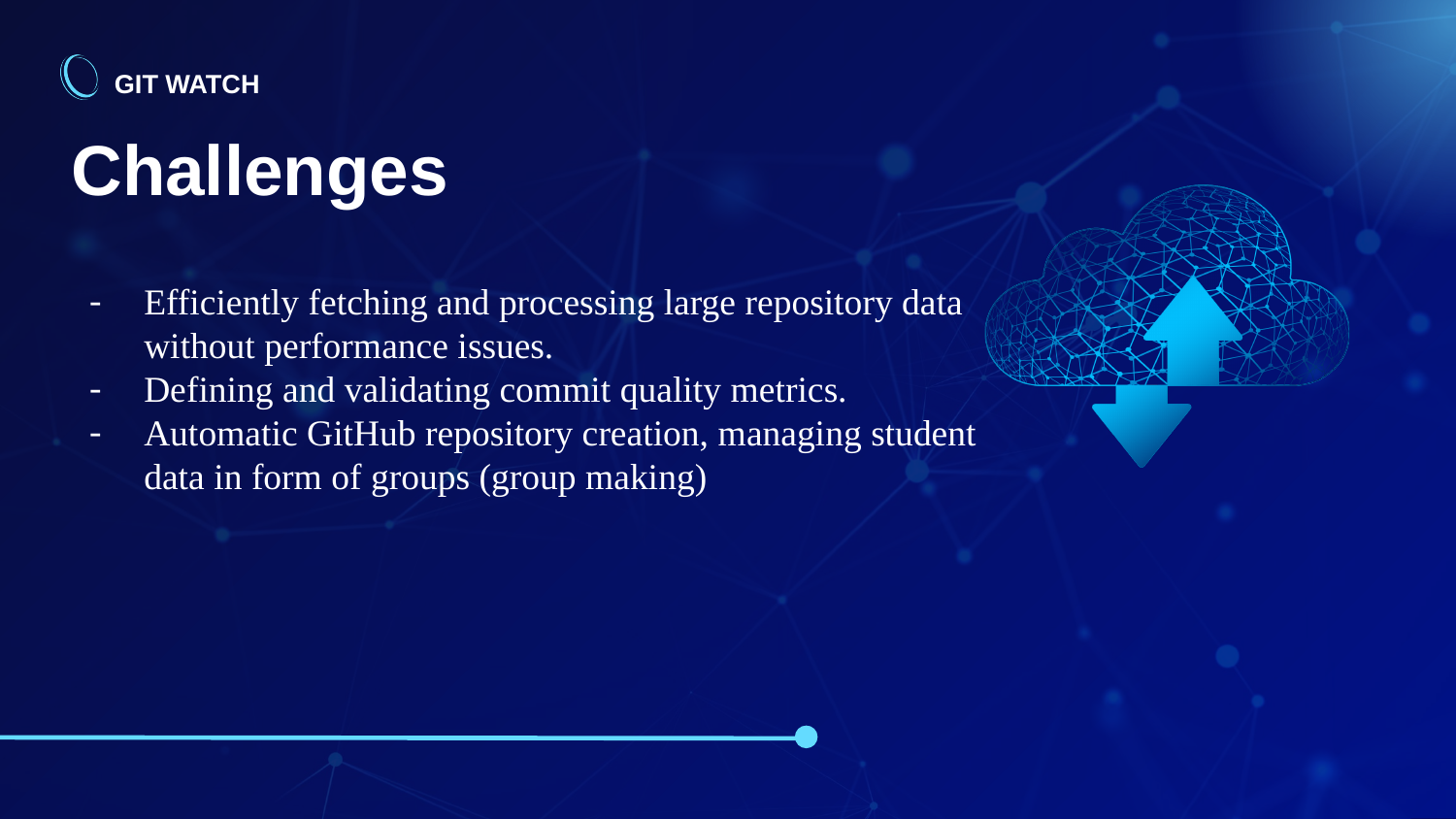

GIT WATCH
Challenges

Efficiently fetching and processing large repository data without performance issues.
Defining and validating commit quality metrics.
Automatic GitHub repository creation, managing student data in form of groups (group making)